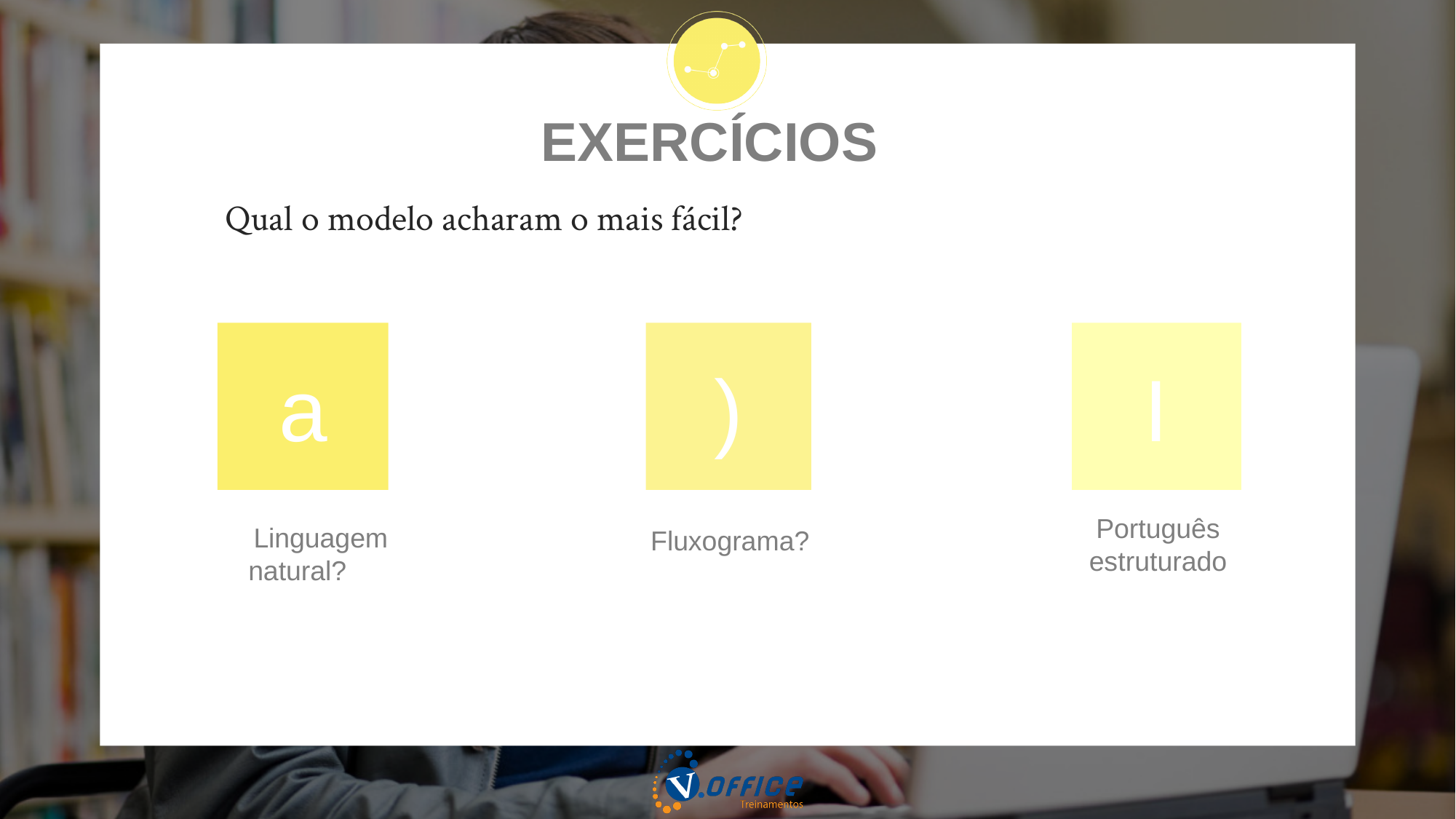

# EXERCÍCIOS
Qual o modelo acharam o mais fácil?

)
Fluxograma?
I
Português estruturado
a
Linguagem  natural?